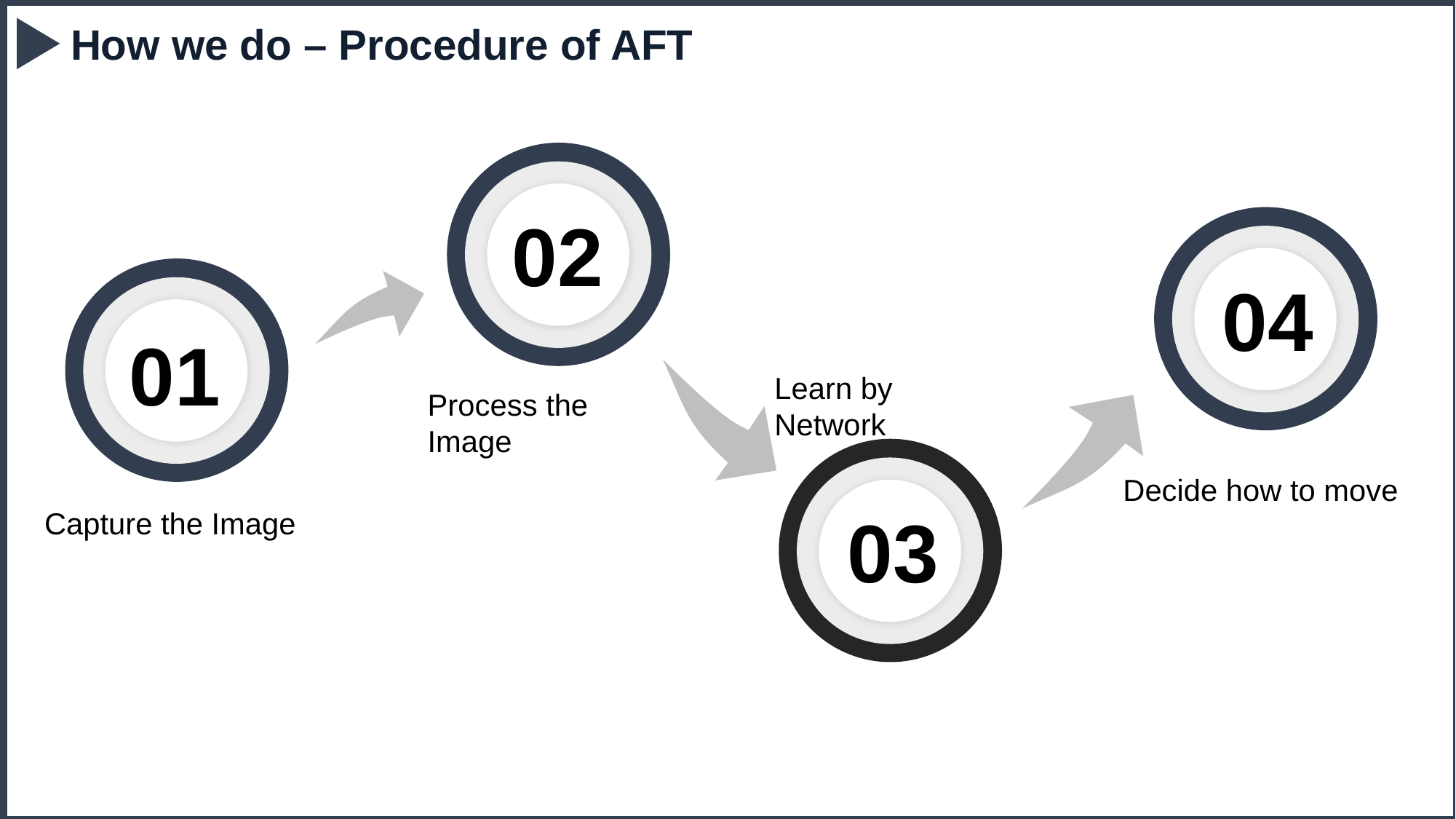

How we do – Procedure of AFT

02

04

01
Learn by Network

Process the Image

Decide how to move
03
Capture the Image